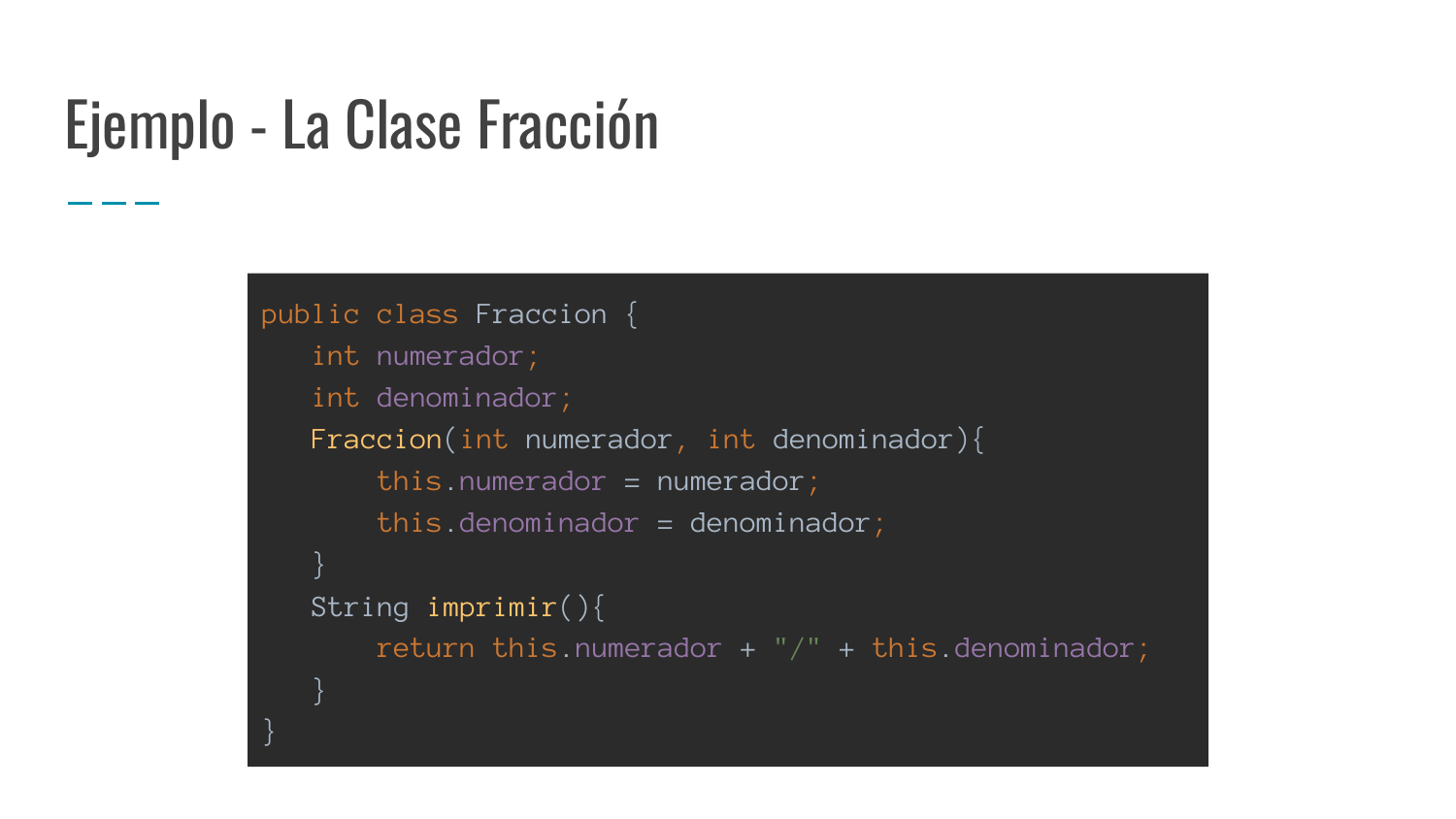

# Ejemplo - La Clase Fracción
public class Fraccion {
   int numerador;
   int denominador;
   Fraccion(int numerador, int denominador){
       this.numerador = numerador;
       this.denominador = denominador;
   }
   String imprimir(){
       return this.numerador + "/" + this.denominador;
   }
}